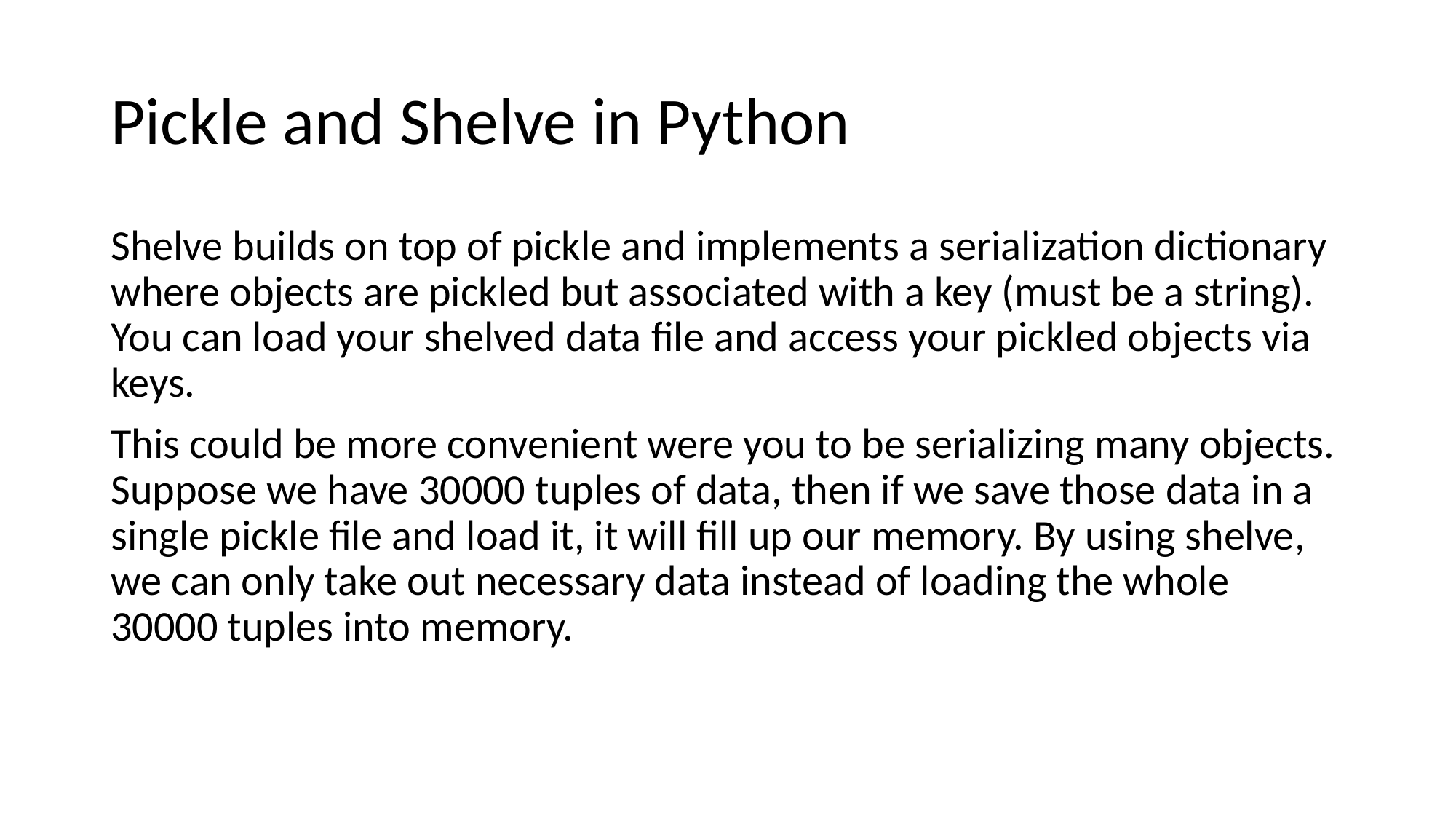

# Pickle and Shelve in Python
Shelve builds on top of pickle and implements a serialization dictionary where objects are pickled but associated with a key (must be a string). You can load your shelved data file and access your pickled objects via keys.
This could be more convenient were you to be serializing many objects. Suppose we have 30000 tuples of data, then if we save those data in a single pickle file and load it, it will fill up our memory. By using shelve, we can only take out necessary data instead of loading the whole 30000 tuples into memory.